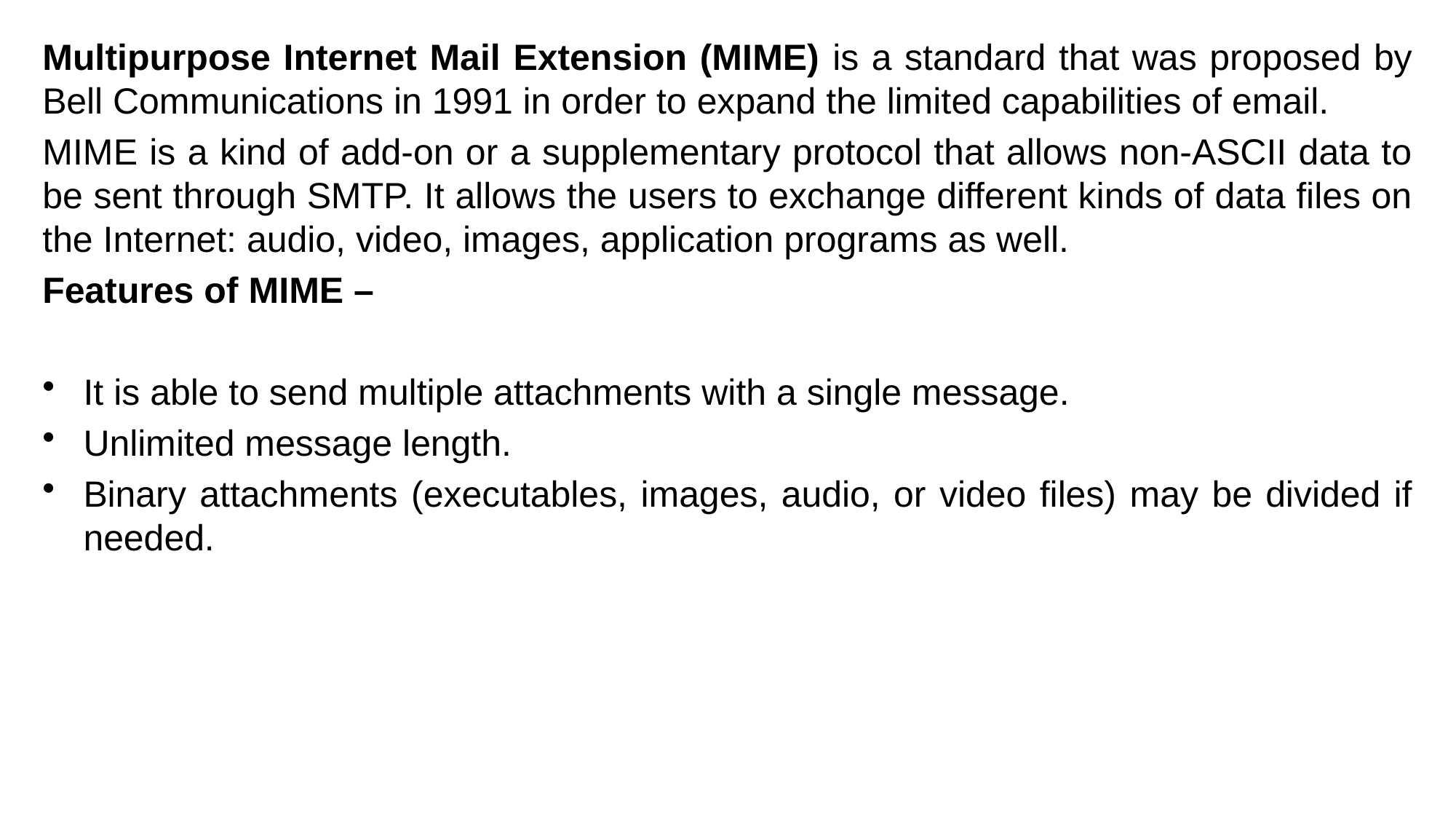

Multipurpose Internet Mail Extension (MIME) is a standard that was proposed by Bell Communications in 1991 in order to expand the limited capabilities of email.
MIME is a kind of add-on or a supplementary protocol that allows non-ASCII data to be sent through SMTP. It allows the users to exchange different kinds of data files on the Internet: audio, video, images, application programs as well.
Features of MIME –

It is able to send multiple attachments with a single message.
Unlimited message length.
Binary attachments (executables, images, audio, or video files) may be divided if needed.